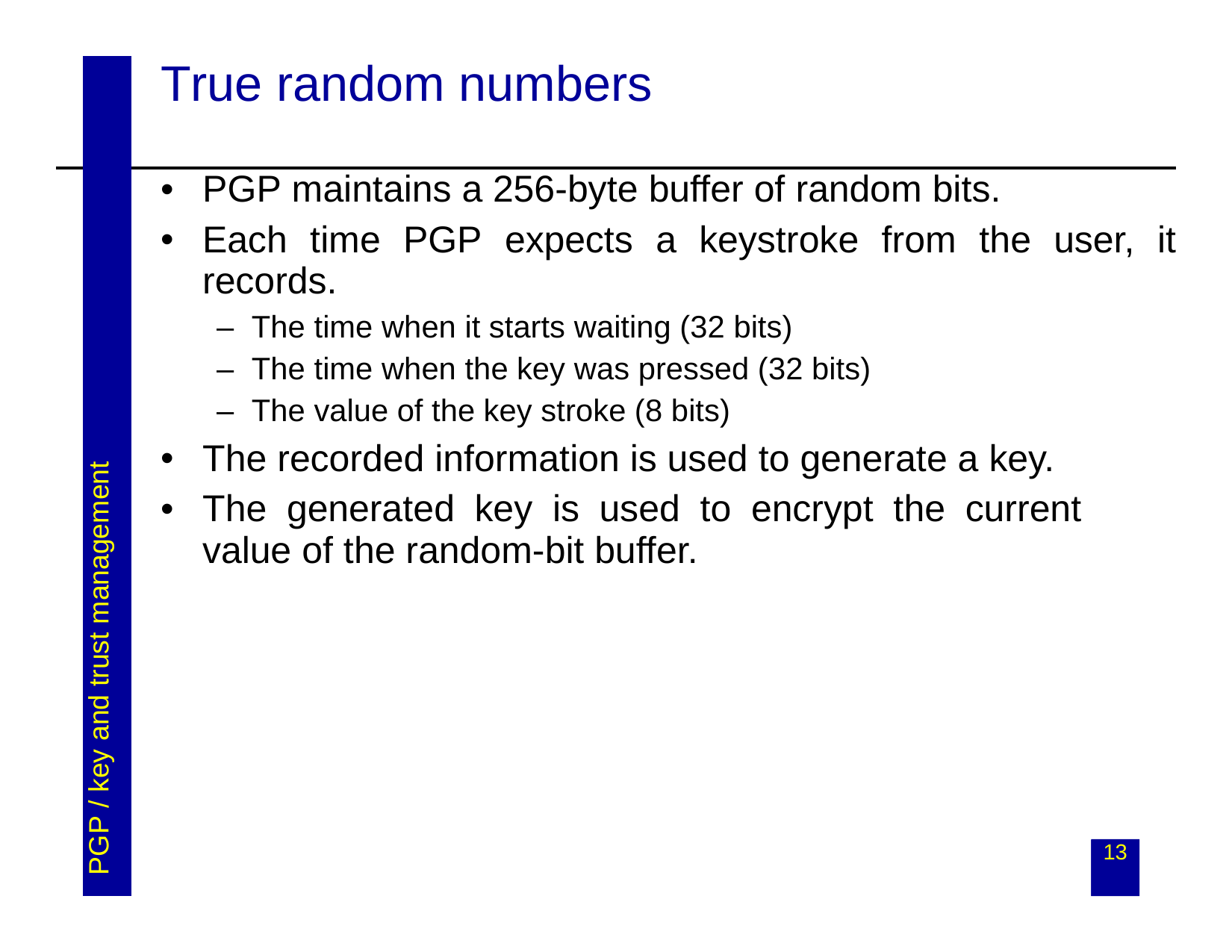

|  |  | True random numbers |  |
| --- | --- | --- | --- |
|  | PGP / key and trust management | PGP maintains a 256-byte buffer of random bits. Each time PGP expects a keystroke from the user, it records. The time when it starts waiting (32 bits) The time when the key was pressed (32 bits) The value of the key stroke (8 bits) The recorded information is used to generate a key. The generated key is used to encrypt the current value of the random-bit buffer. 13 |  |